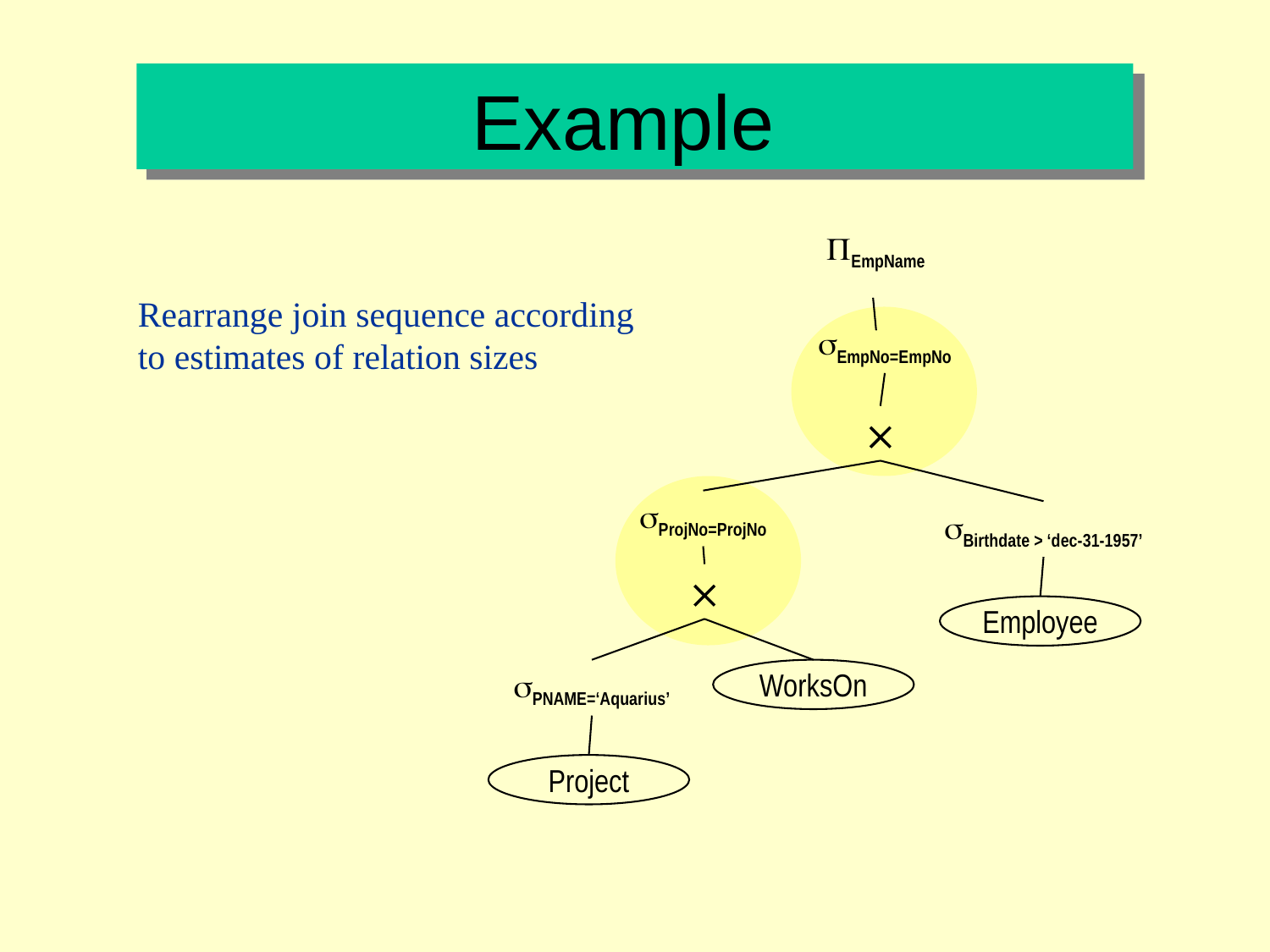

# Example
ΠEmpName
σEmpNo=EmpNo
×
σProjNo=ProjNo
σBirthdate > ‘dec-31-1957’
×
Employee
σPNAME=‘Aquarius’
WorksOn
Project
Rearrange join sequence according
to estimates of relation sizes